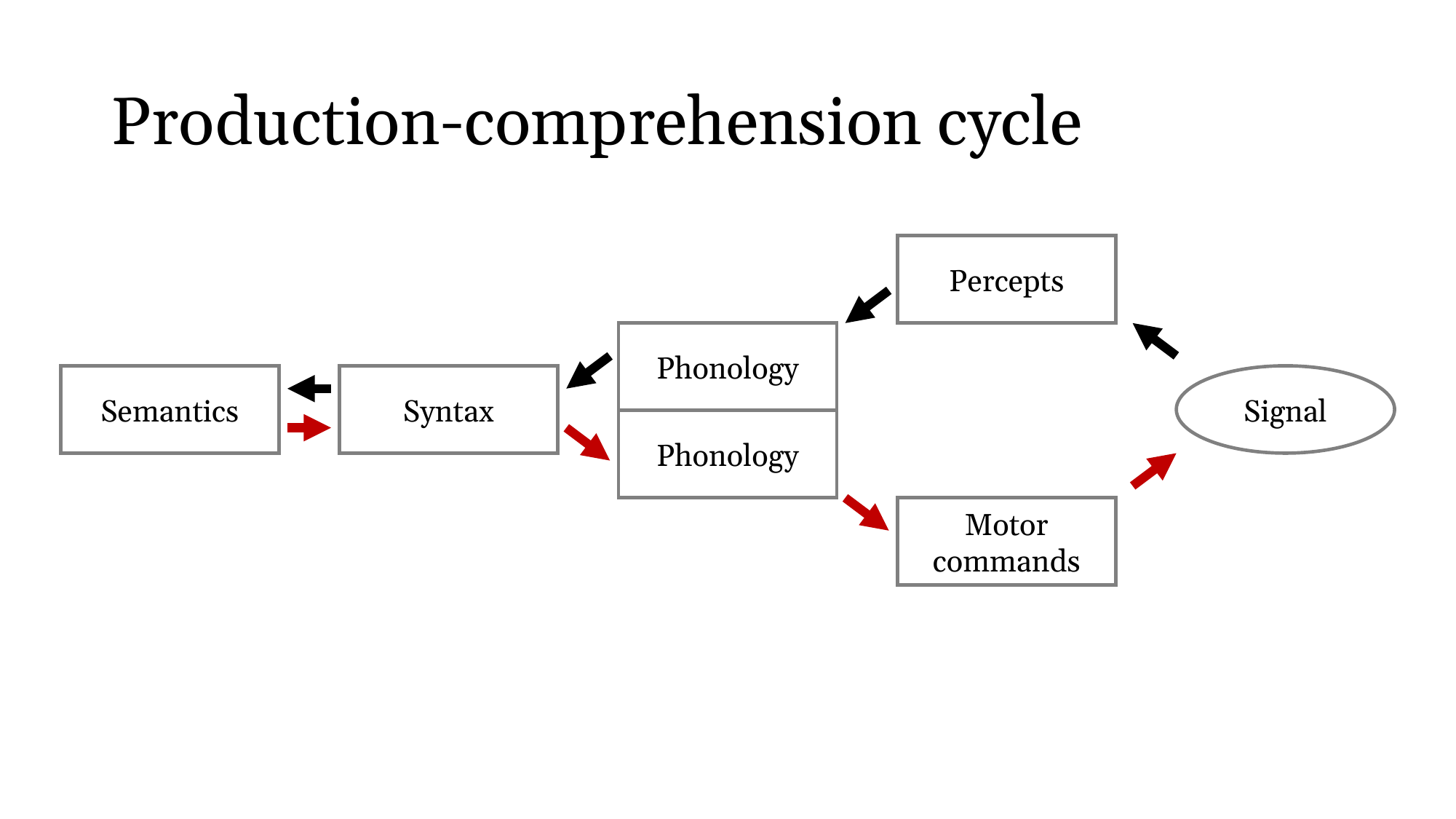

# Production-comprehension cycle
Percepts
Phonology
Semantics
Syntax
Signal
Phonology
Motor commands